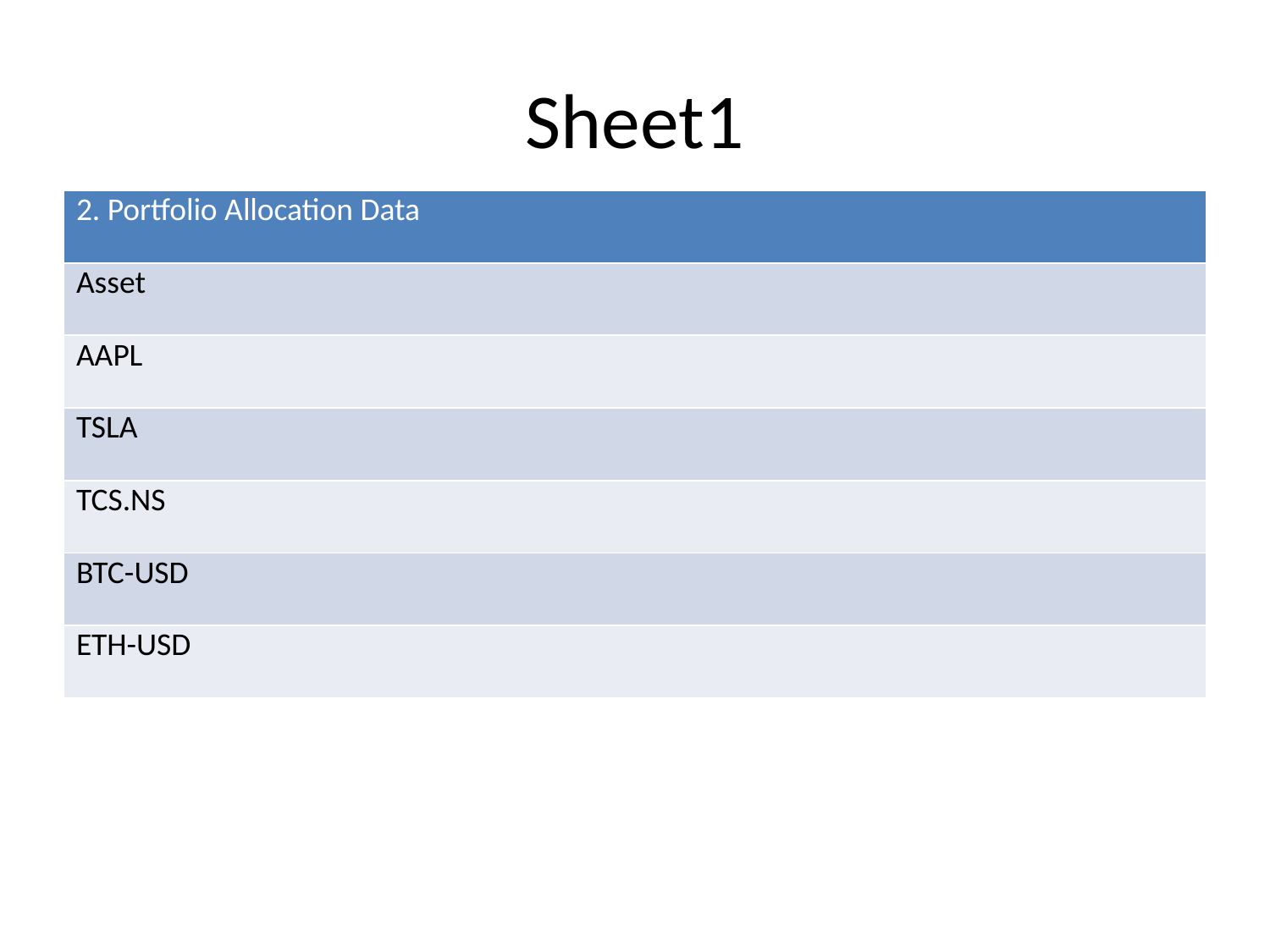

# Sheet1
| 2. Portfolio Allocation Data |
| --- |
| Asset |
| AAPL |
| TSLA |
| TCS.NS |
| BTC-USD |
| ETH-USD |